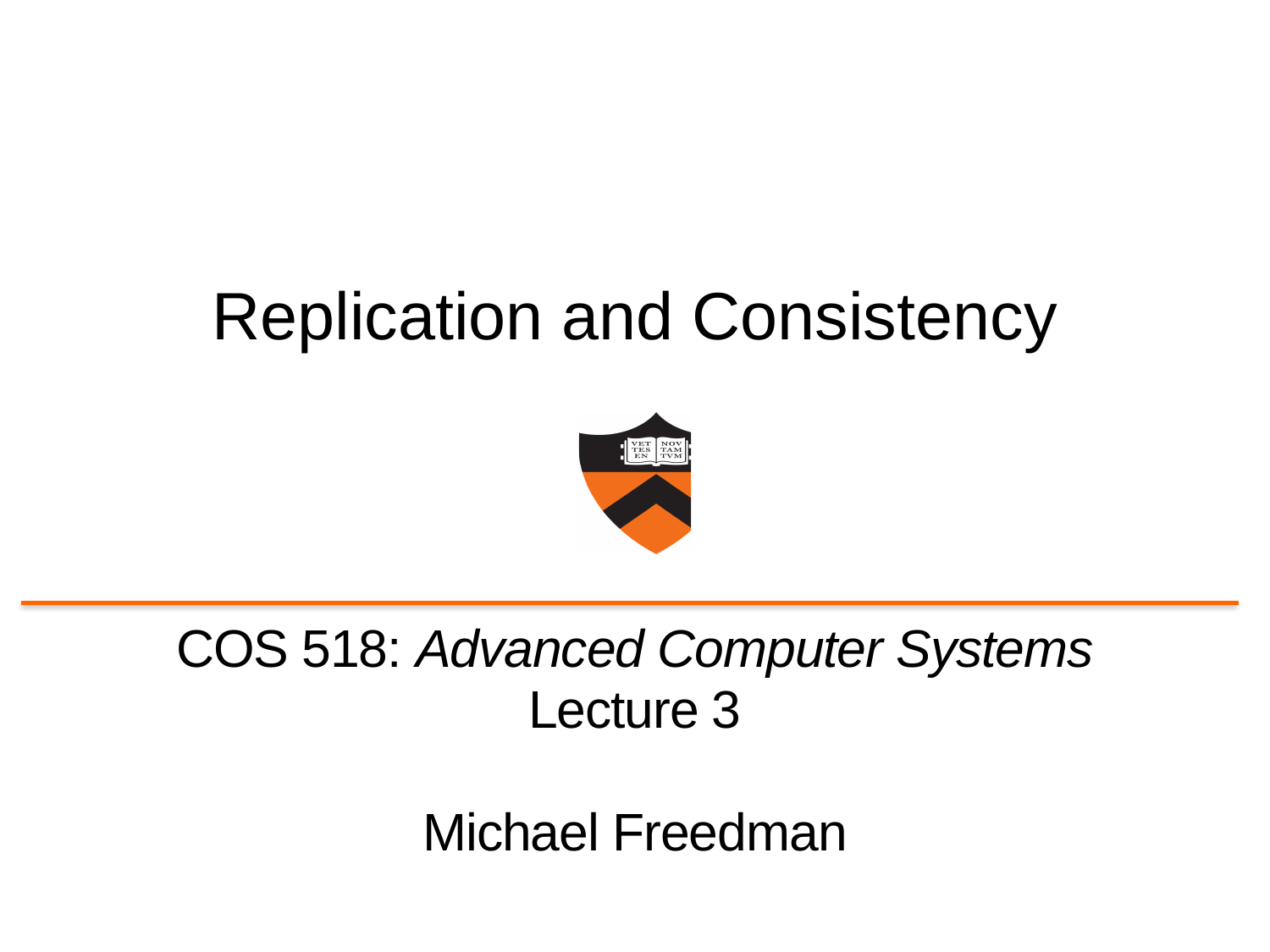

# Replication and Consistency
COS 518: Advanced Computer Systems
Lecture 3

Michael Freedman